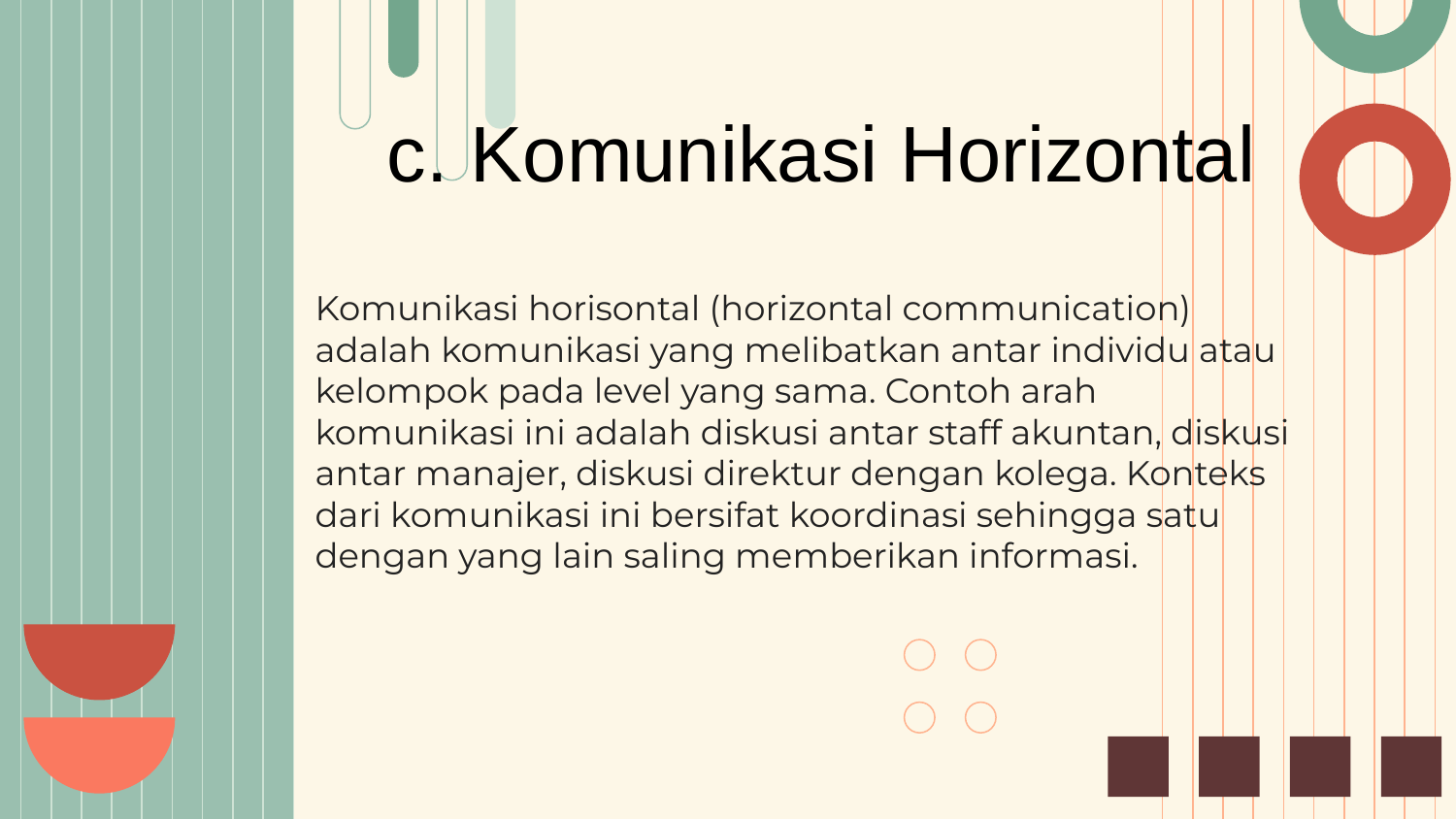

# c. Komunikasi Horizontal
Komunikasi horisontal (horizontal communication) adalah komunikasi yang melibatkan antar individu atau kelompok pada level yang sama. Contoh arah komunikasi ini adalah diskusi antar staff akuntan, diskusi antar manajer, diskusi direktur dengan kolega. Konteks dari komunikasi ini bersifat koordinasi sehingga satu dengan yang lain saling memberikan informasi.